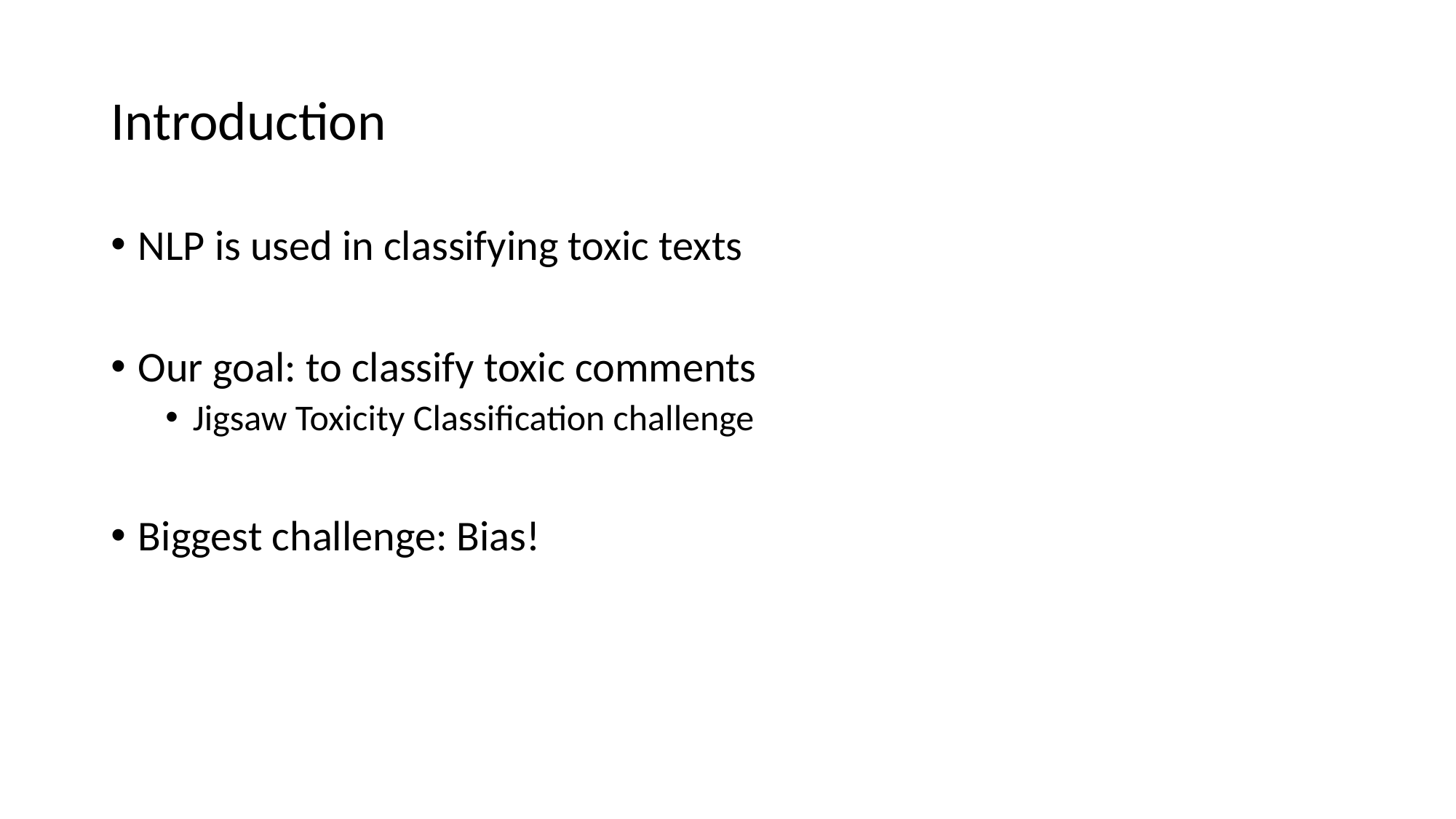

# Introduction
NLP is used in classifying toxic texts

Our goal: to classify toxic comments
Jigsaw Toxicity Classification challenge

Biggest challenge: Bias!